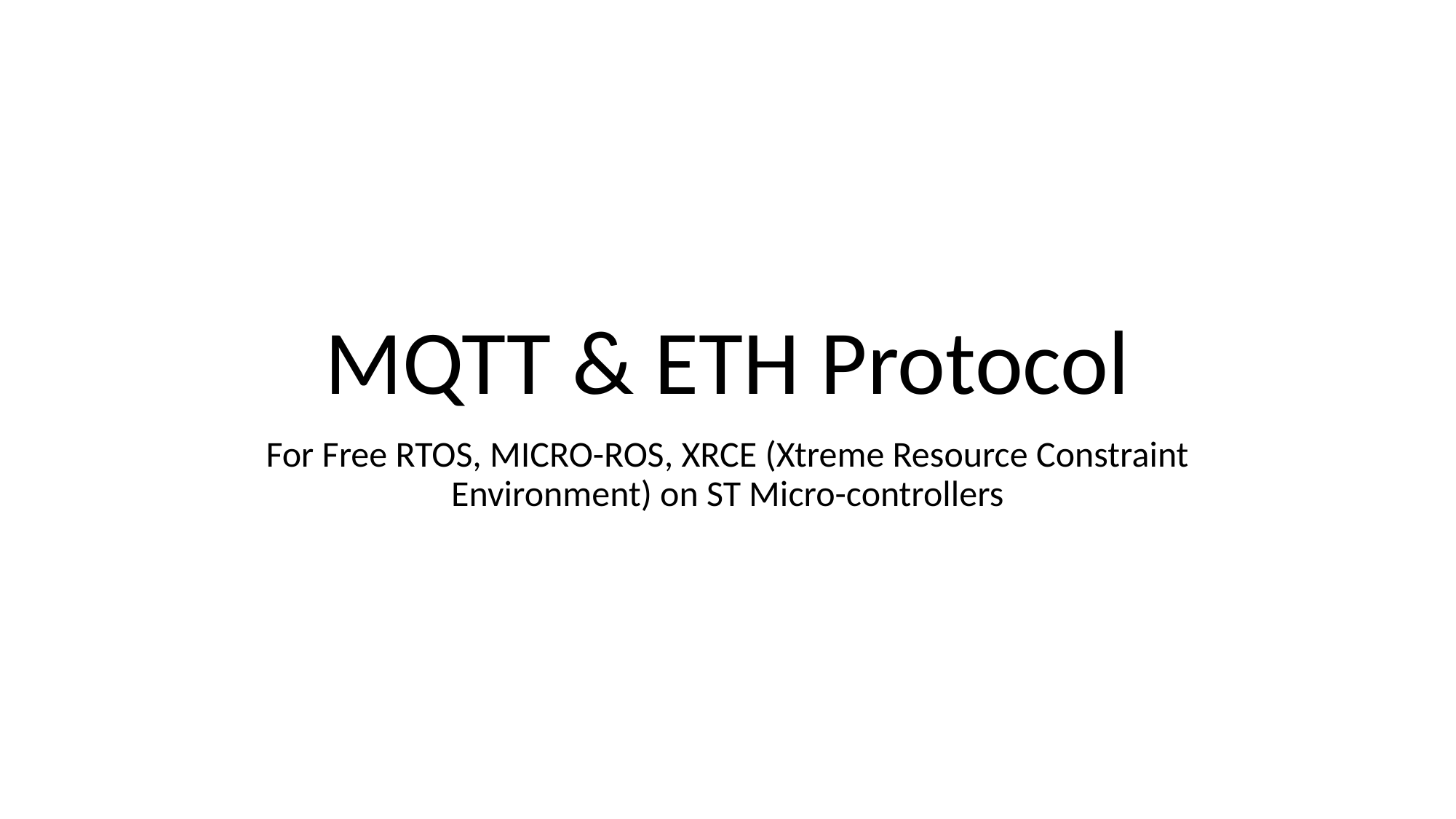

# MQTT & ETH Protocol
For Free RTOS, MICRO-ROS, XRCE (Xtreme Resource Constraint Environment) on ST Micro-controllers